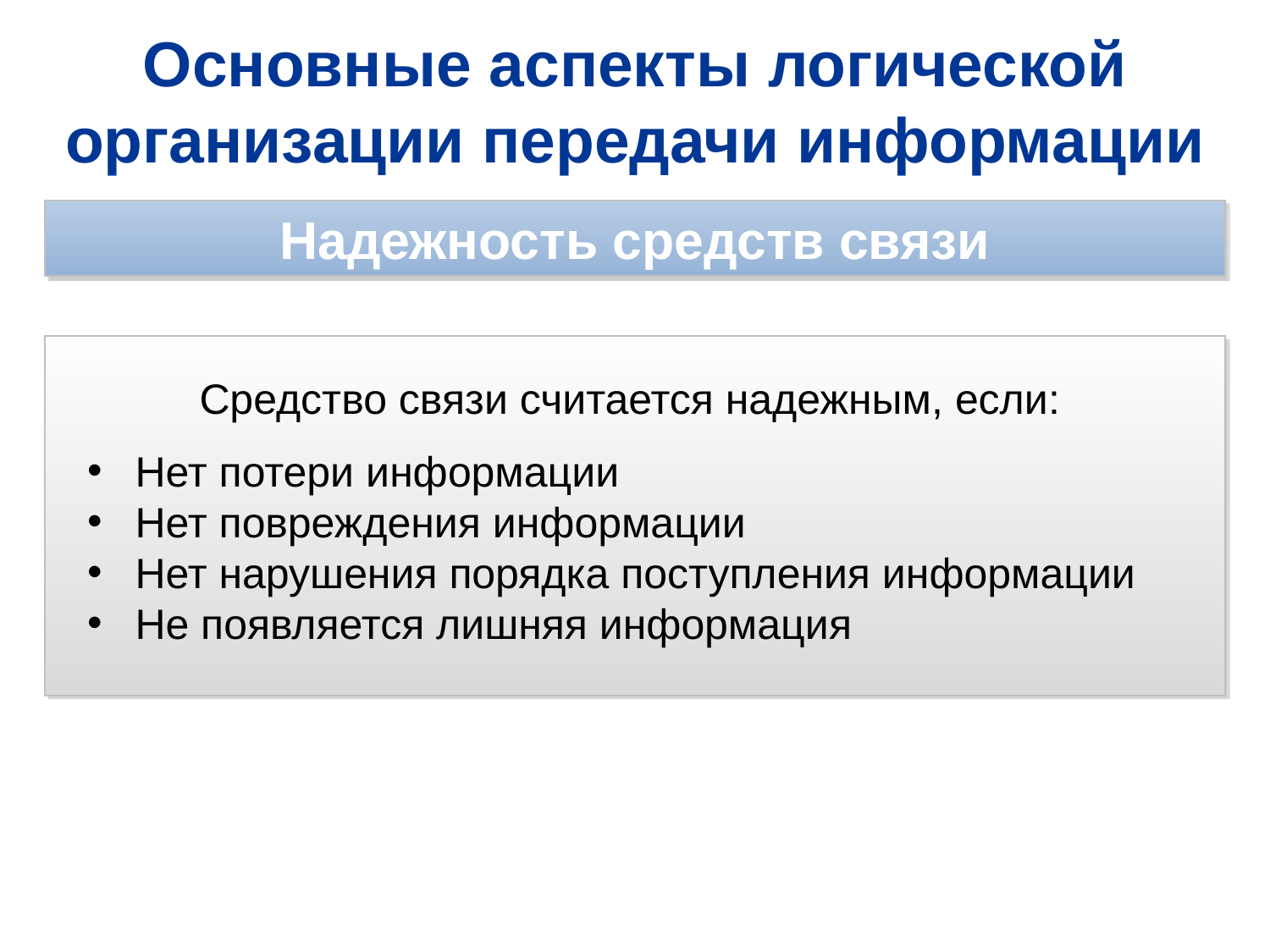

Основные аспекты логической организации передачи информации
Надежность средств связи

Средство связи считается надежным, если:
Нет потери информации
Нет повреждения информации
Нет нарушения порядка поступления информации
Не появляется лишняя информация